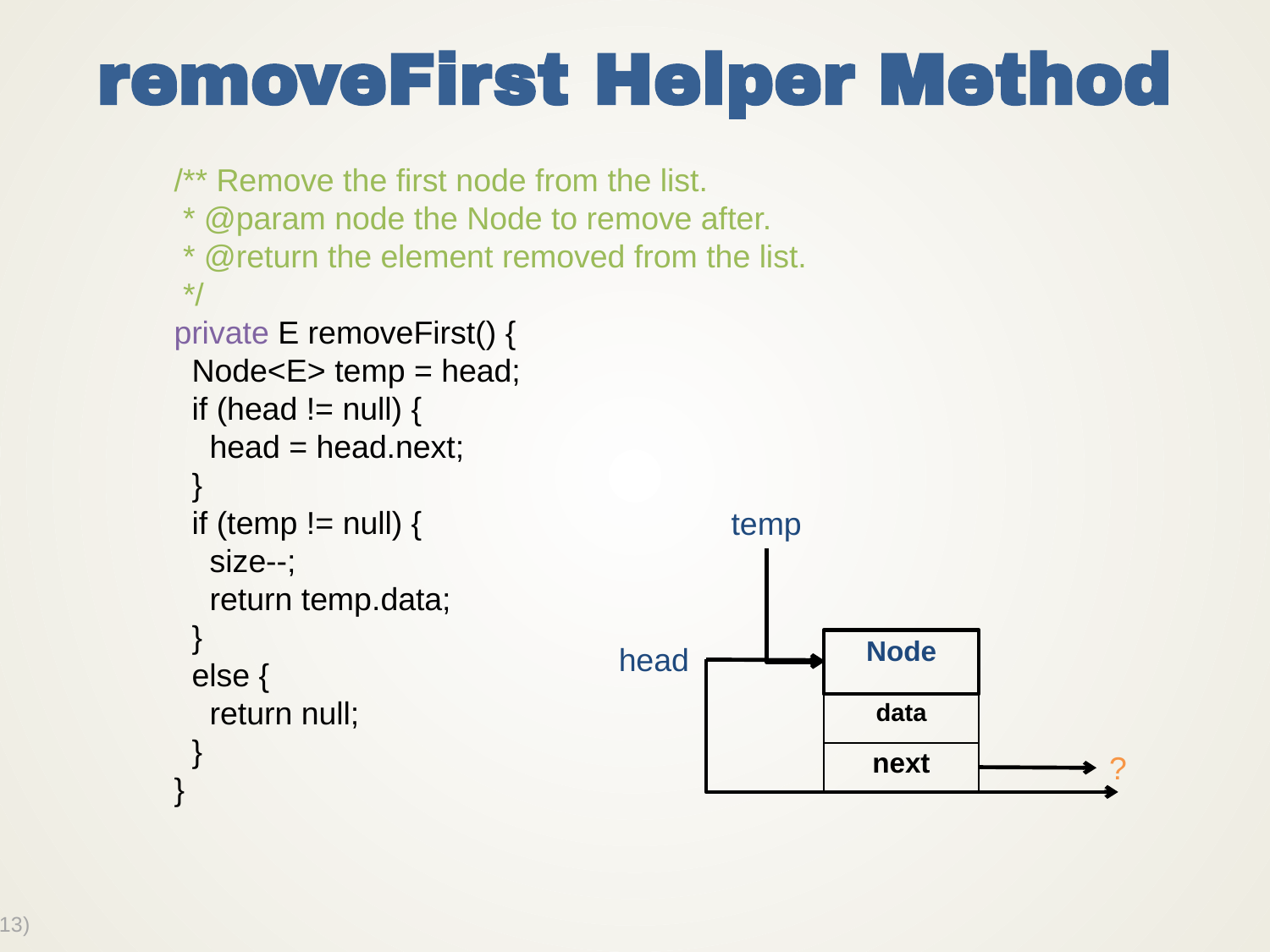

# removeFirst Helper Method
/** Remove the first node from the list.
 * @param node the Node to remove after.
 * @return the element removed from the list.
 */
private E removeFirst() {
  Node<E> temp = head;
  if (head != null) {
    head = head.next;
  }
  if (temp != null) {
    size--;
    return temp.data;
  }
  else {
    return null;
  }
}
temp
Node
data
next
?
head